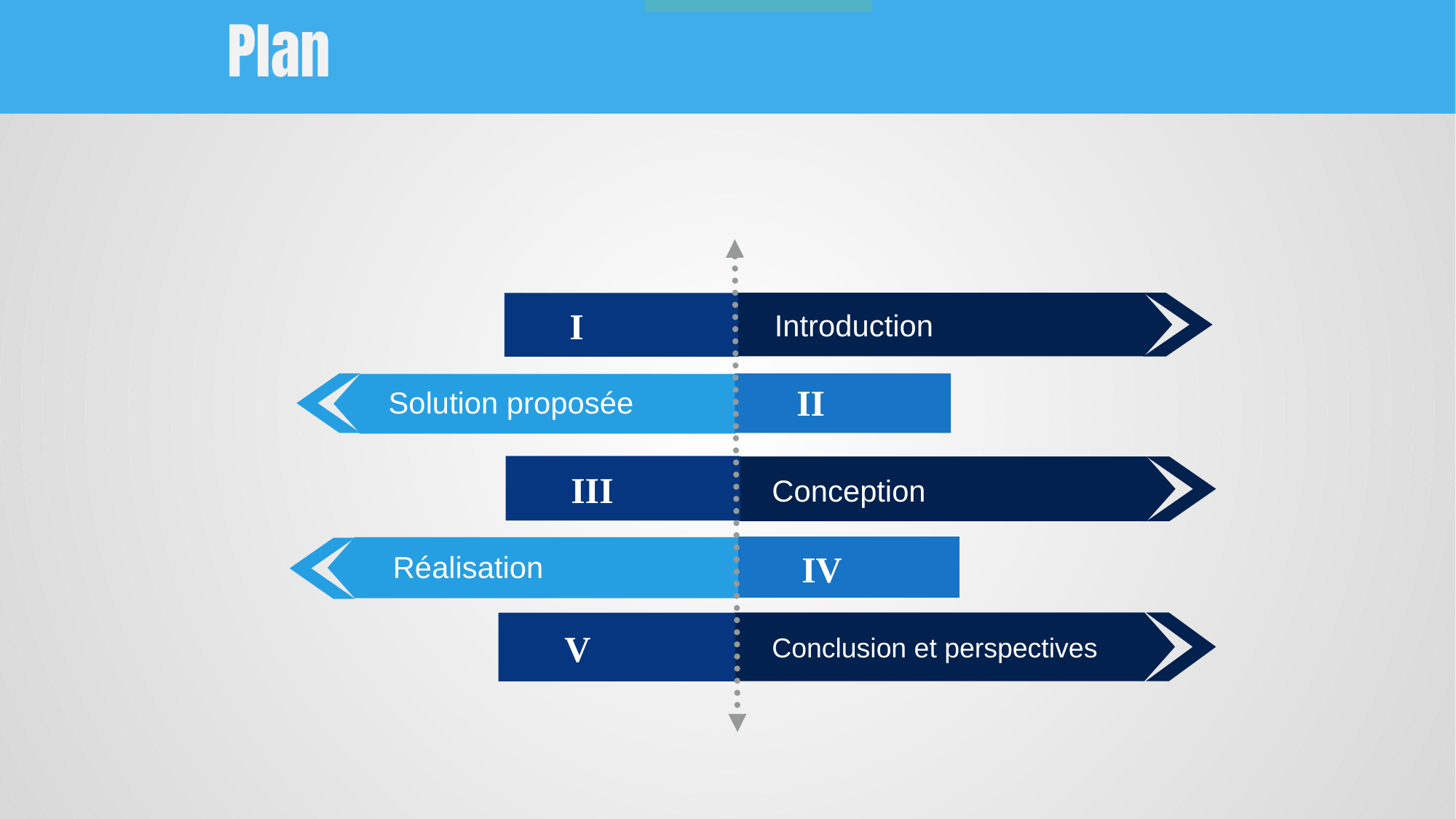

Plan

I
Introduction

II

Solution proposée

III
Conception

IV

Réalisation

V
Conclusion et perspectives